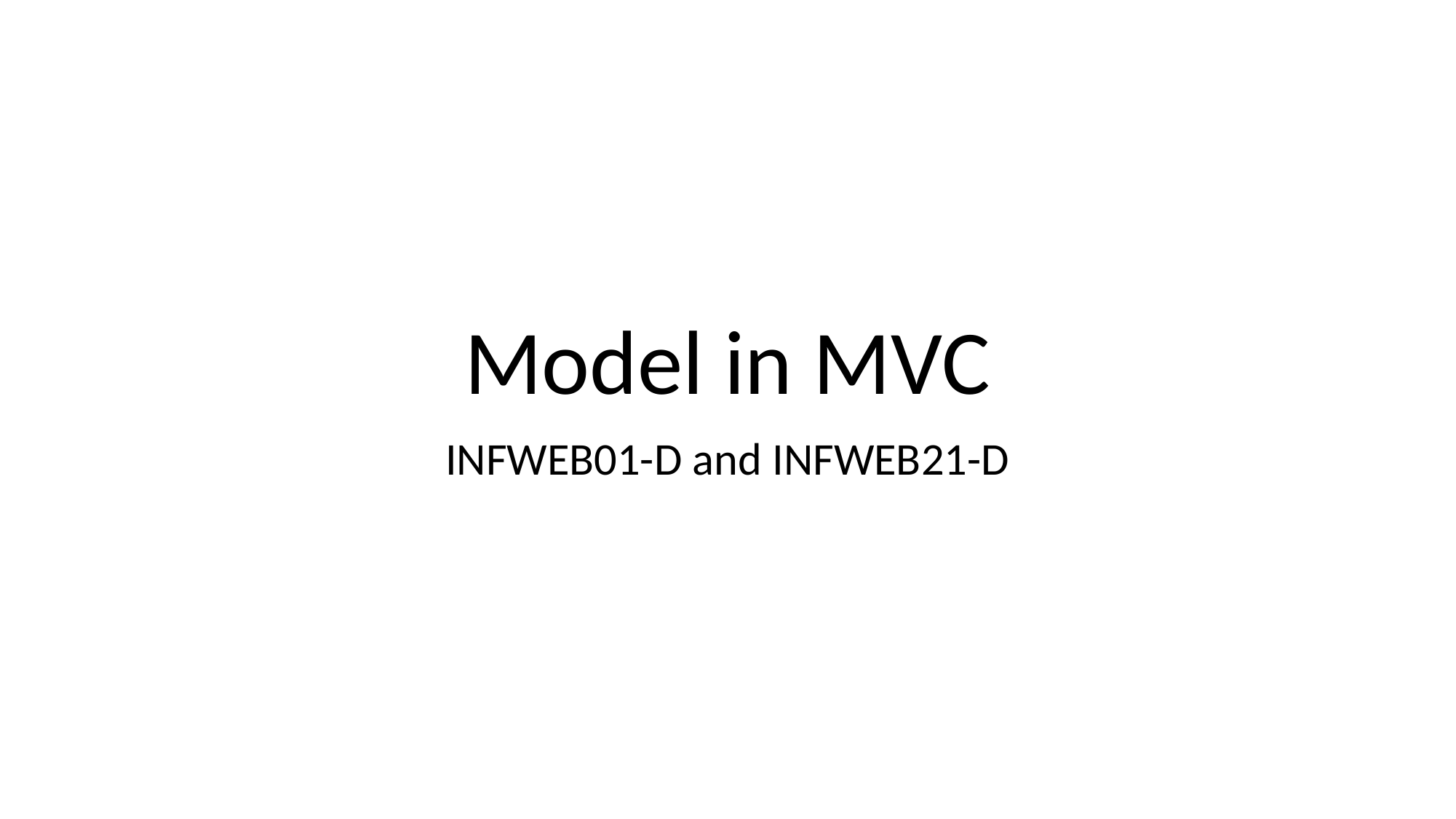

# Model in MVC
INFWEB01-D and INFWEB21-D